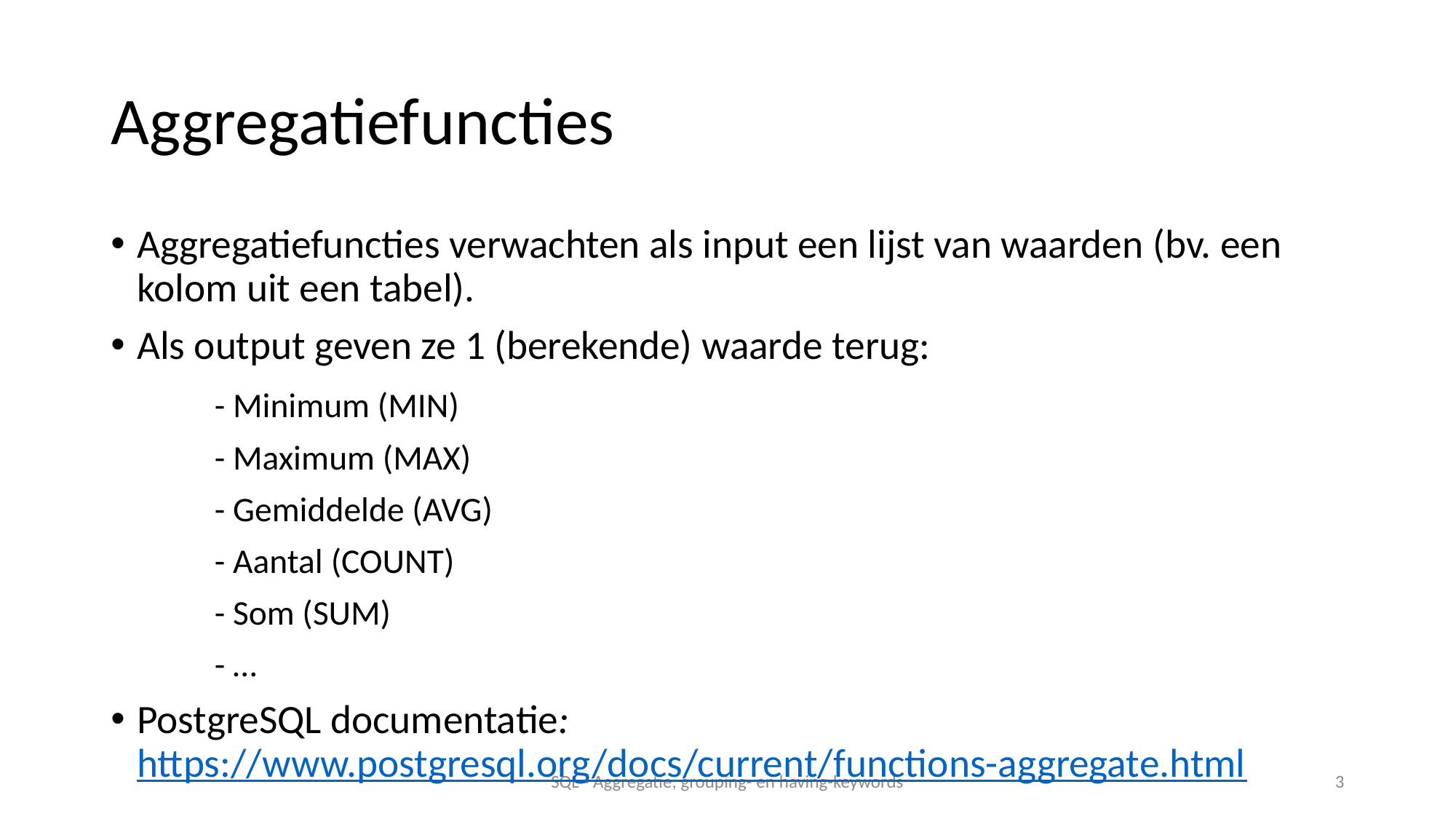

# Aggregatiefuncties
Aggregatiefuncties verwachten als input een lijst van waarden (bv. een kolom uit een tabel).
Als output geven ze 1 (berekende) waarde terug:
	- Minimum (MIN)
	- Maximum (MAX)
	- Gemiddelde (AVG)
	- Aantal (COUNT)
	- Som (SUM)
	- …
PostgreSQL documentatie: https://www.postgresql.org/docs/current/functions-aggregate.html

SQL - Aggregatie, grouping- en having-keywords
3